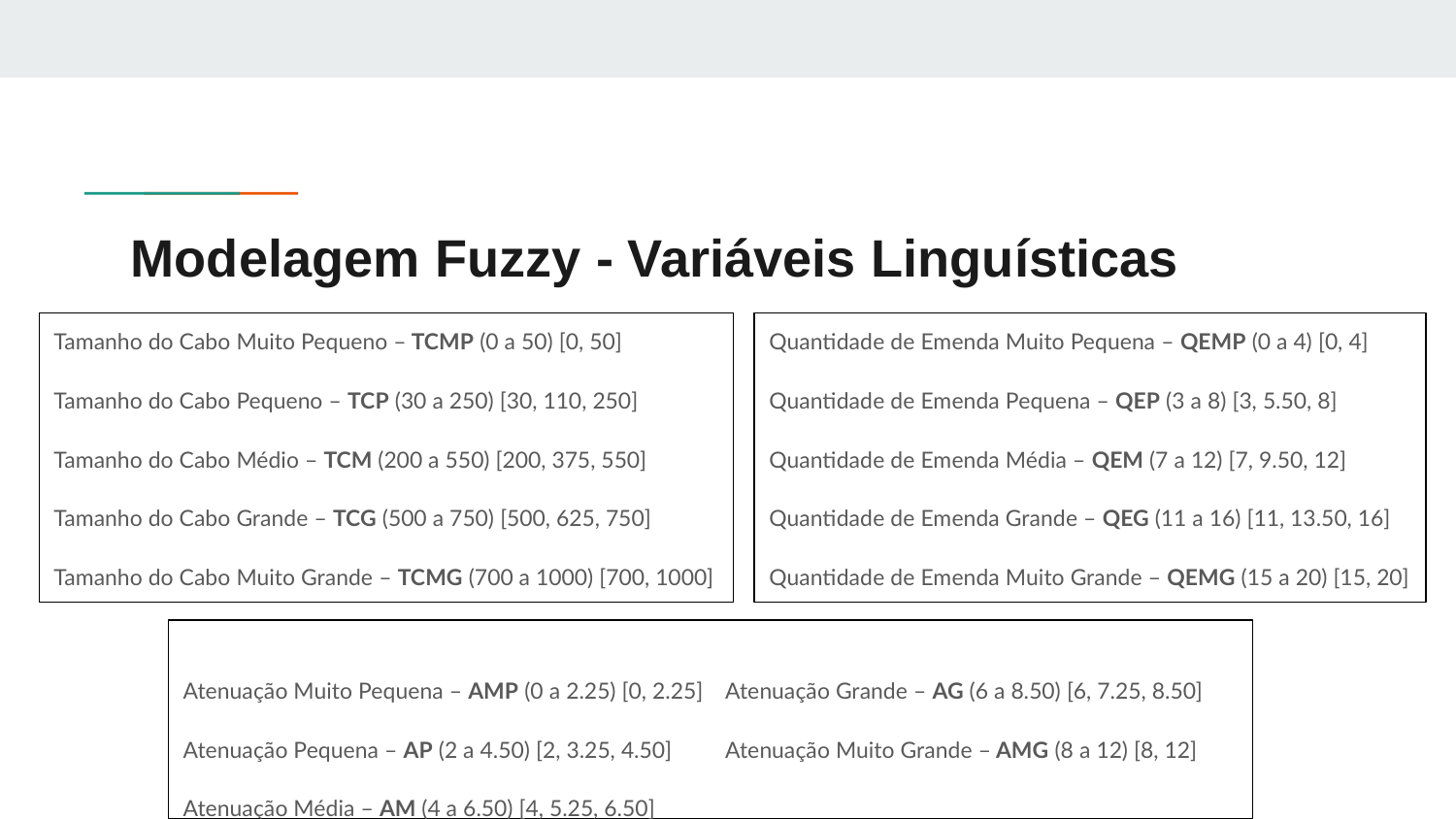

# Modelagem Fuzzy - Variáveis Linguísticas
Tamanho do Cabo Muito Pequeno – TCMP (0 a 50) [0, 50]
Tamanho do Cabo Pequeno – TCP (30 a 250) [30, 110, 250]
Tamanho do Cabo Médio – TCM (200 a 550) [200, 375, 550]
Tamanho do Cabo Grande – TCG (500 a 750) [500, 625, 750]
Tamanho do Cabo Muito Grande – TCMG (700 a 1000) [700, 1000]
Quantidade de Emenda Muito Pequena – QEMP (0 a 4) [0, 4]
Quantidade de Emenda Pequena – QEP (3 a 8) [3, 5.50, 8]
Quantidade de Emenda Média – QEM (7 a 12) [7, 9.50, 12]
Quantidade de Emenda Grande – QEG (11 a 16) [11, 13.50, 16]
Quantidade de Emenda Muito Grande – QEMG (15 a 20) [15, 20]

Atenuação Muito Pequena – AMP (0 a 2.25) [0, 2.25]
Atenuação Pequena – AP (2 a 4.50) [2, 3.25, 4.50]
Atenuação Média – AM (4 a 6.50) [4, 5.25, 6.50]
Atenuação Grande – AG (6 a 8.50) [6, 7.25, 8.50]
Atenuação Muito Grande – AMG (8 a 12) [8, 12]